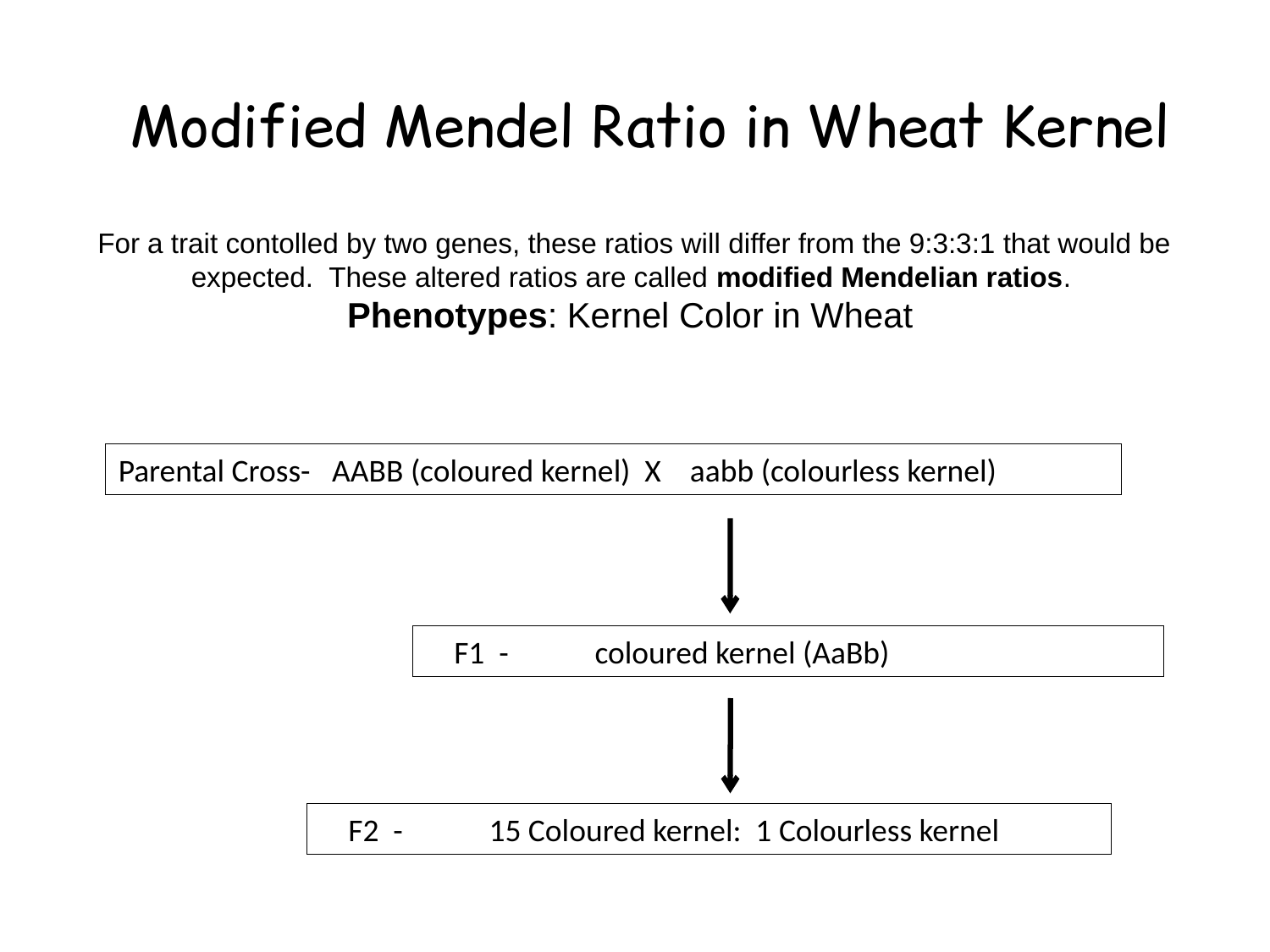

Modified Mendel Ratio in Wheat Kernel
For a trait contolled by two genes, these ratios will differ from the 9:3:3:1 that would be expected.  These altered ratios are called modified Mendelian ratios.
Phenotypes: Kernel Color in Wheat

Parental Cross-   AABB (coloured kernel)  X    aabb (colourless kernel)
    F1  -            coloured kernel (AaBb)
    F2  -            15 Coloured kernel:  1 Colourless kernel